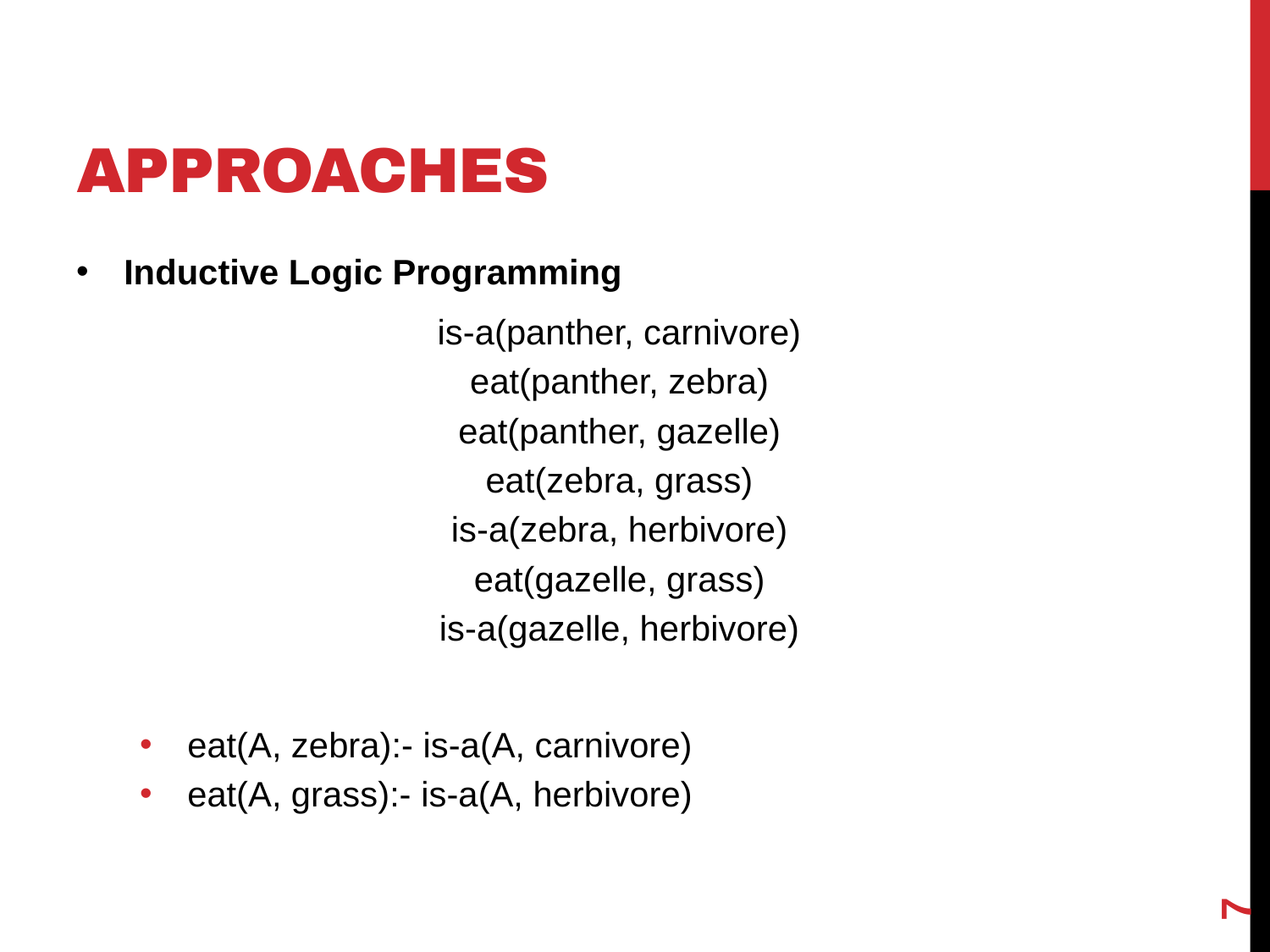

# Approaches
Inductive Logic Programming
is-a(panther, carnivore)
eat(panther, zebra)
eat(panther, gazelle)
eat(zebra, grass)
is-a(zebra, herbivore)
eat(gazelle, grass)
is-a(gazelle, herbivore)

eat(A, zebra):- is-a(A, carnivore)
eat(A, grass):- is-a(A, herbivore)

7